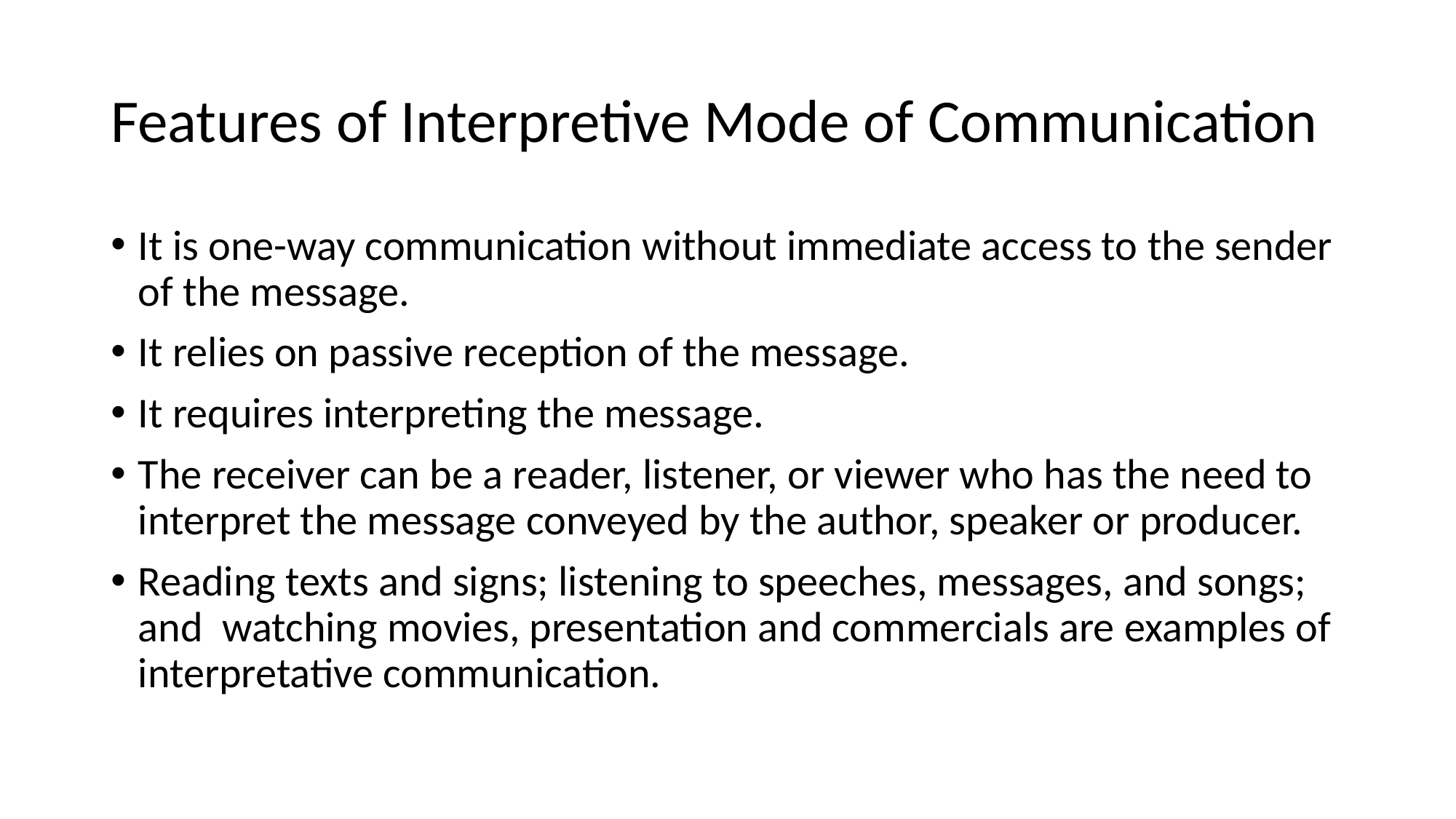

# Features of Interpretive Mode of Communication
It is one-way communication without immediate access to the sender of the message.
It relies on passive reception of the message.
It requires interpreting the message.
The receiver can be a reader, listener, or viewer who has the need to interpret the message conveyed by the author, speaker or producer.
Reading texts and signs; listening to speeches, messages, and songs; and  watching movies, presentation and commercials are examples of interpretative communication.